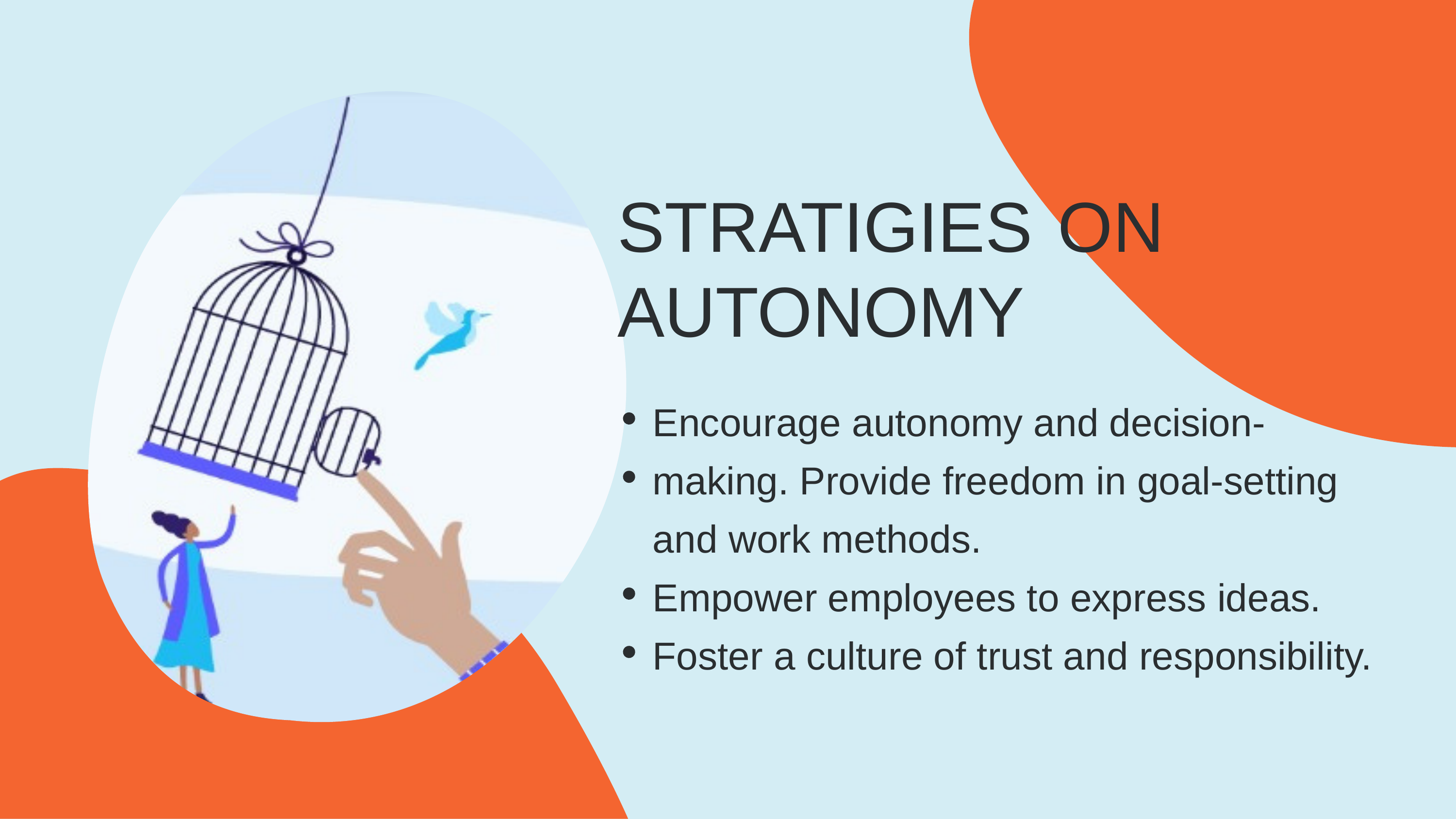

STRATIGIES ON AUTONOMY

Encourage autonomy and decision-making. Provide freedom in goal-setting and work methods.
Empower employees to express ideas. Foster a culture of trust and responsibility.